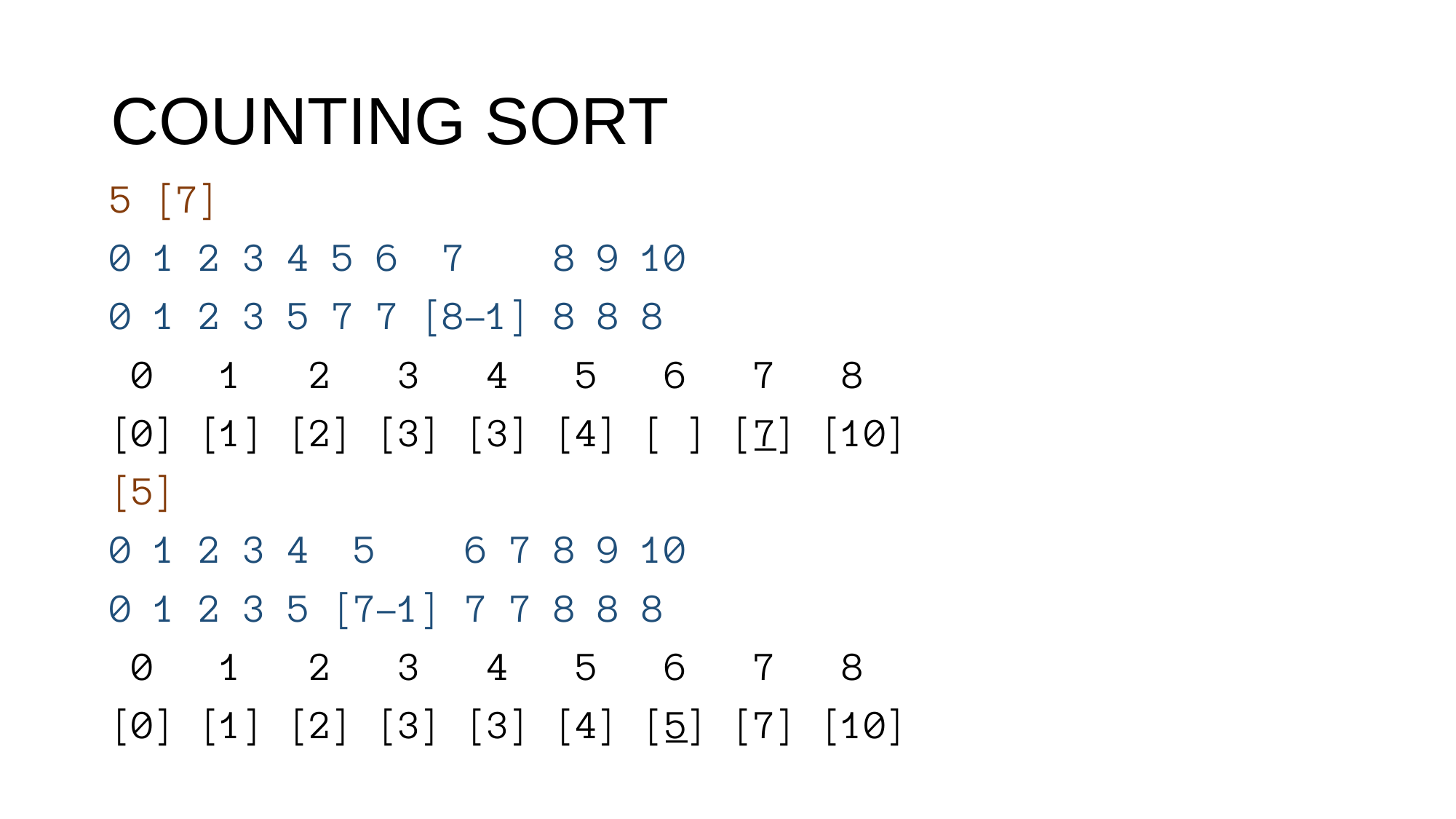

# COUNTING SORT
5 [7]
0 1 2 3 4 5 6  7    8 9 10
0 1 2 3 5 7 7 [8-1] 8 8 8
 0   1   2   3   4   5   6   7   8
[0] [1] [2] [3] [3] [4] [ ] [7] [10]
[5]
0 1 2 3 4  5    6 7 8 9 10
0 1 2 3 5 [7-1] 7 7 8 8 8
 0   1   2   3   4   5   6   7   8
[0] [1] [2] [3] [3] [4] [5] [7] [10]